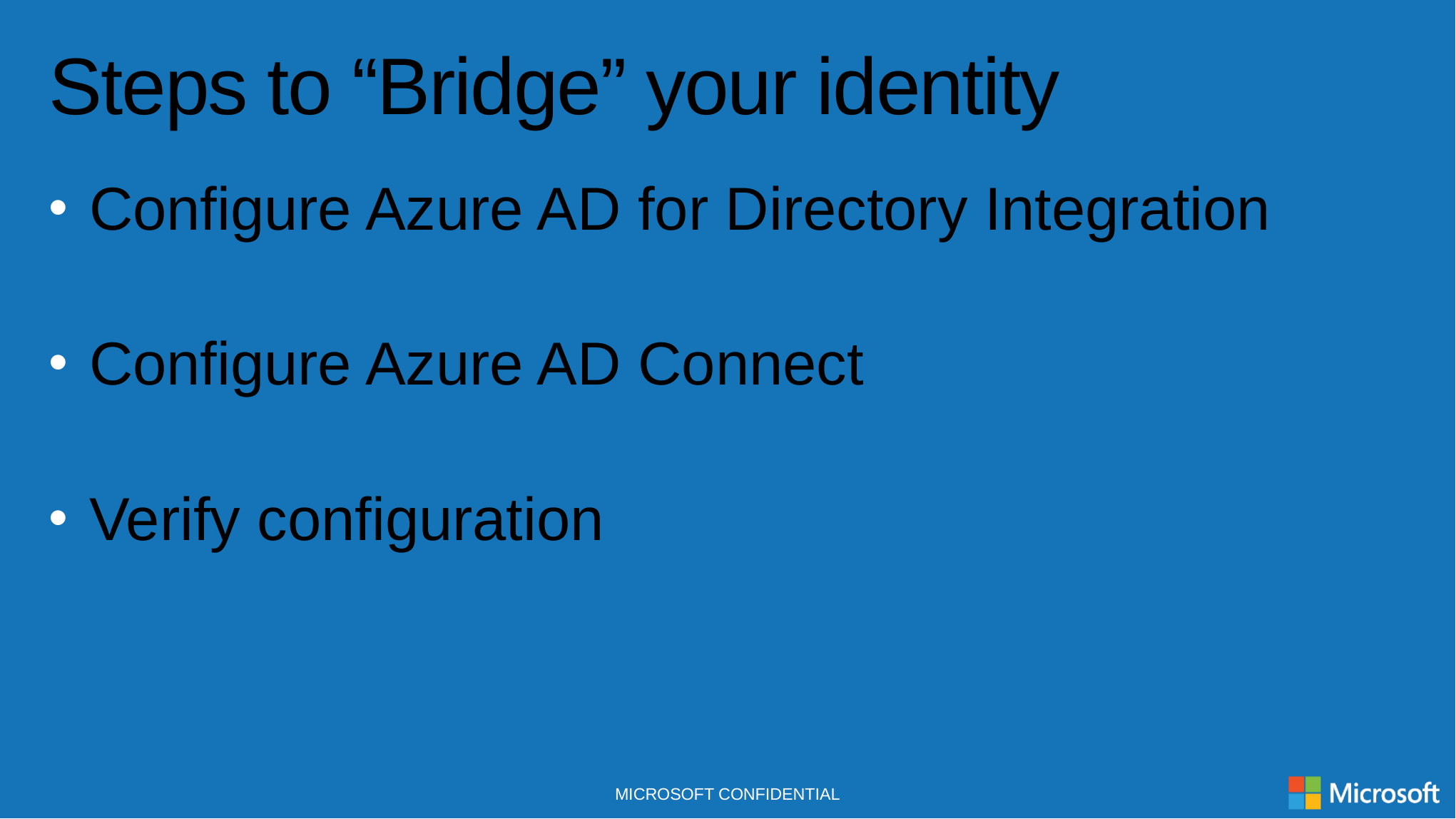

# Steps to “Bridge” your identity
Configure Azure AD for Directory Integration

Configure Azure AD Connect

Verify configuration